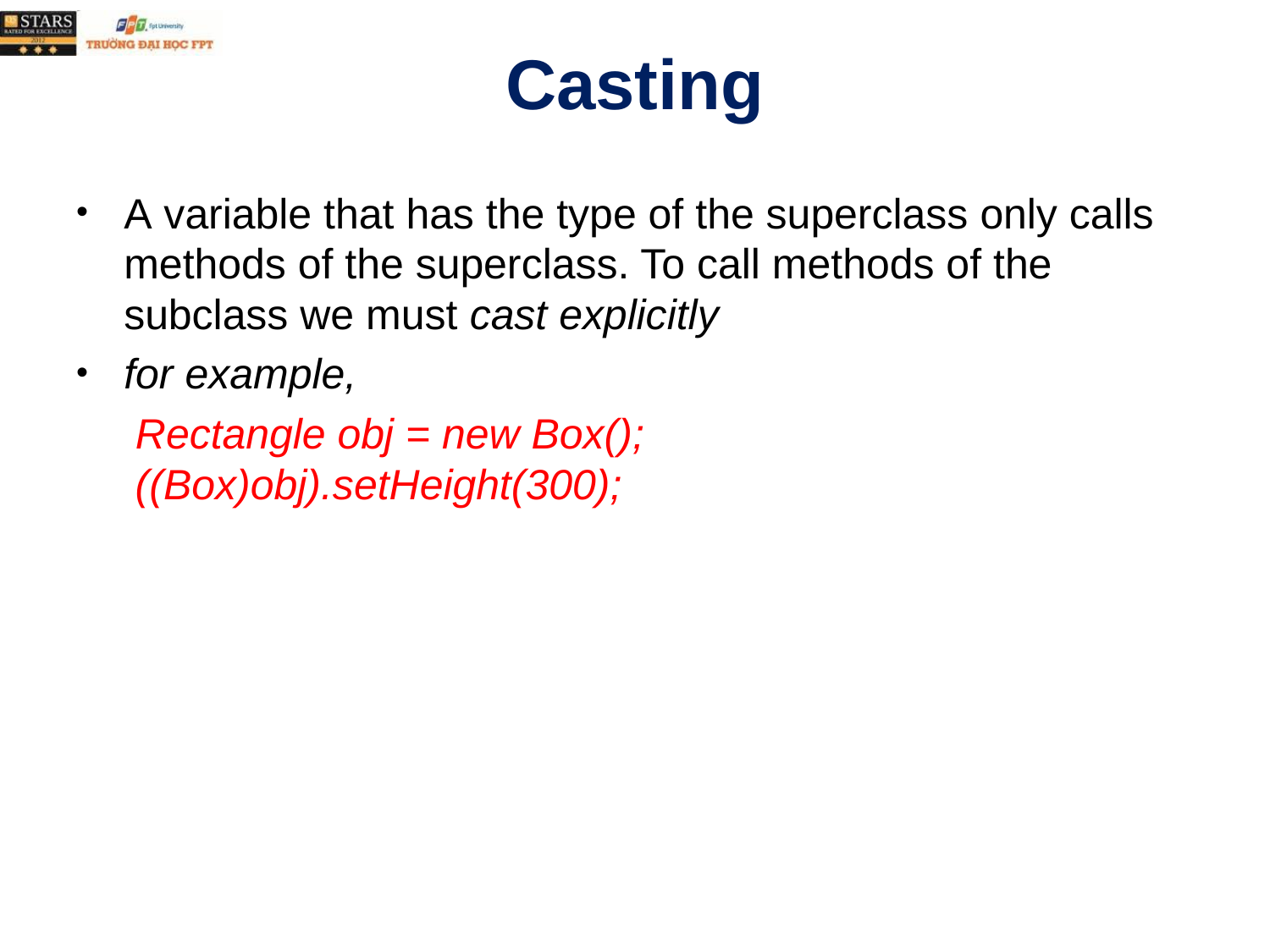

# Casting
A variable that has the type of the superclass only calls methods of the superclass. To call methods of the subclass we must cast explicitly
for example,
     Rectangle obj = new Box();
     ((Box)obj).setHeight(300);